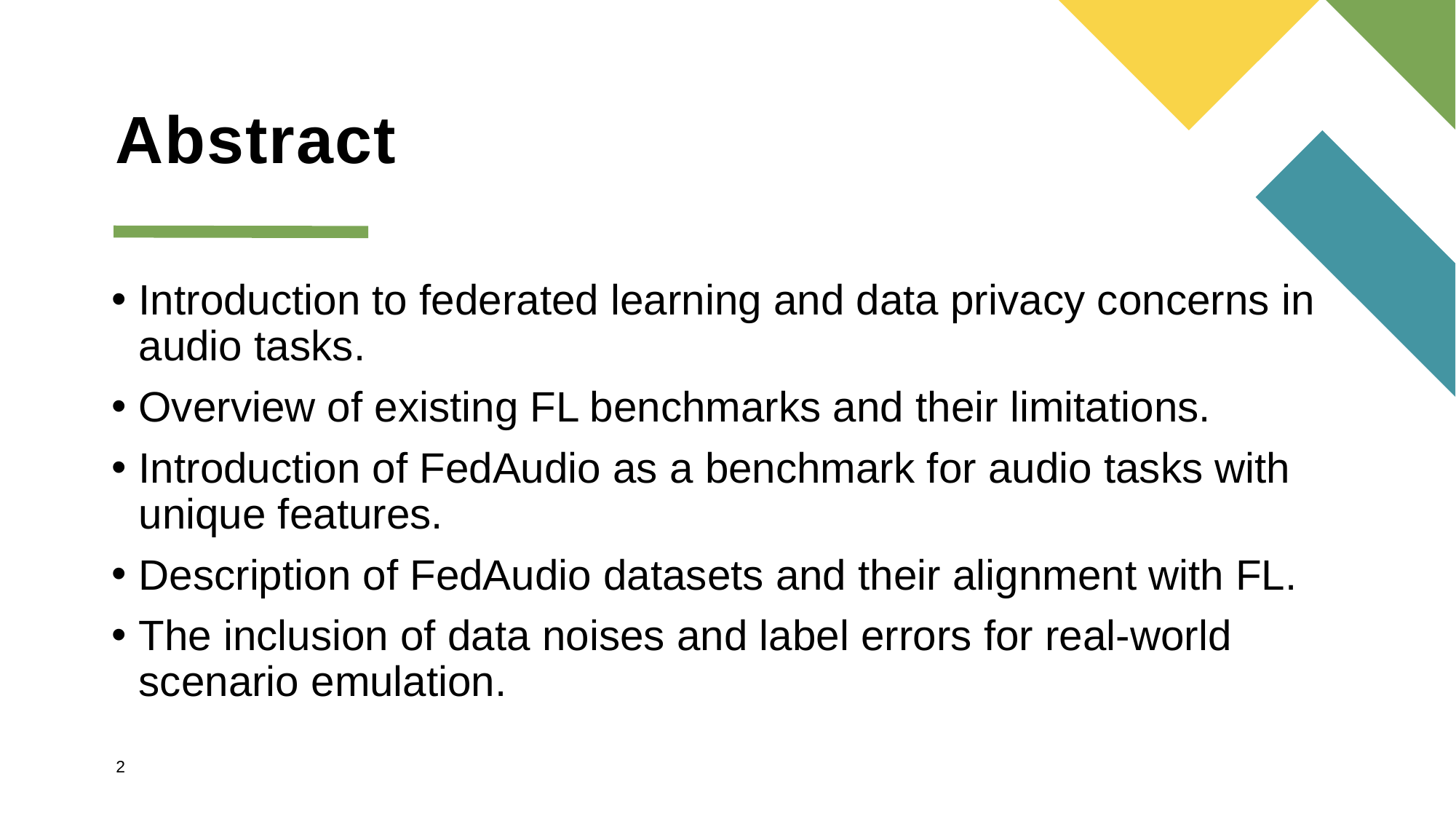

# Abstract
Introduction to federated learning and data privacy concerns in audio tasks.
Overview of existing FL benchmarks and their limitations.
Introduction of FedAudio as a benchmark for audio tasks with unique features.
Description of FedAudio datasets and their alignment with FL.
The inclusion of data noises and label errors for real-world scenario emulation.
2